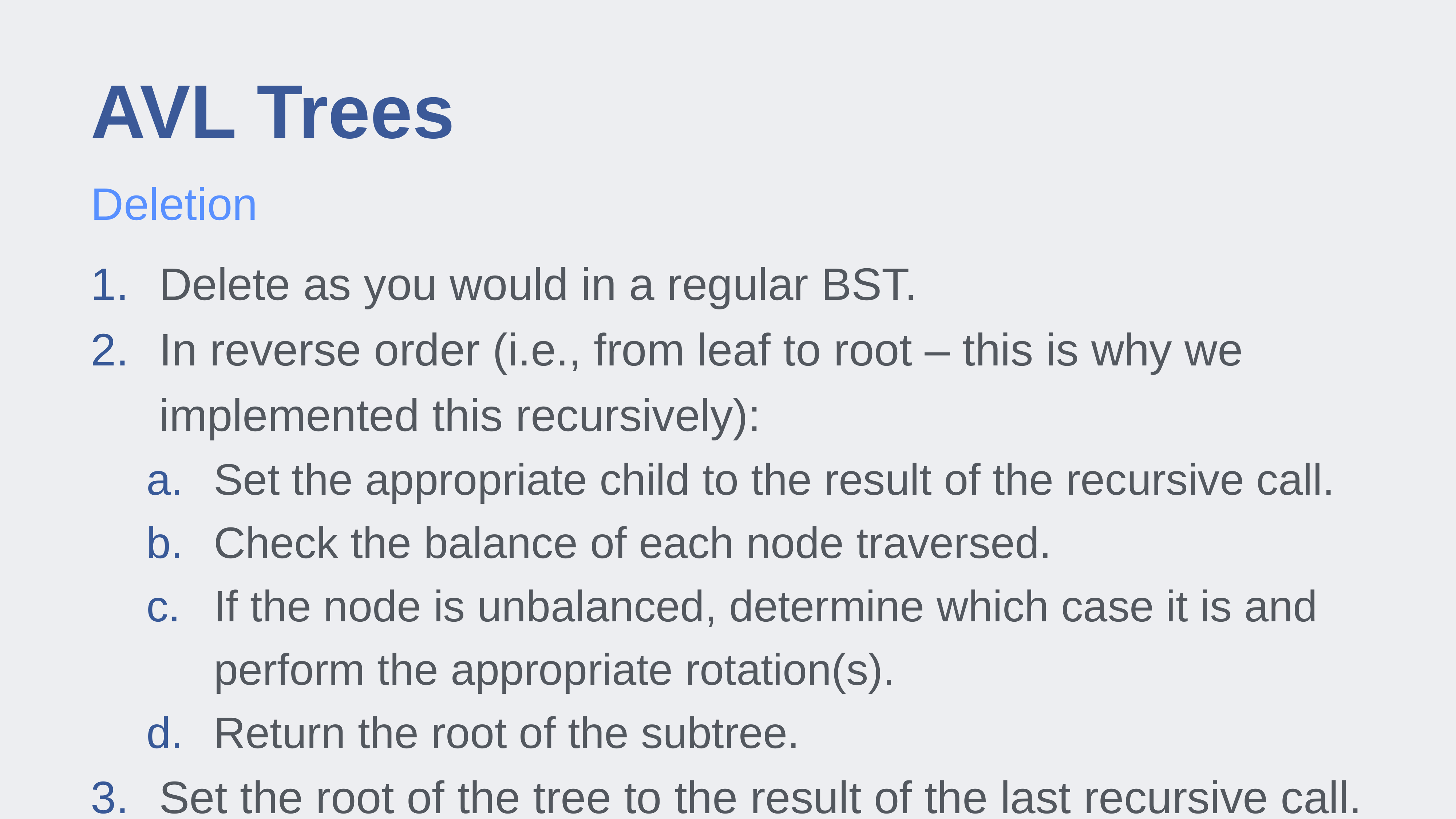

# AVL Trees
Deletion
Delete as you would in a regular BST.
In reverse order (i.e., from leaf to root – this is why we implemented this recursively):
Set the appropriate child to the result of the recursive call.
Check the balance of each node traversed.
If the node is unbalanced, determine which case it is and perform the appropriate rotation(s).
Return the root of the subtree.
Set the root of the tree to the result of the last recursive call.